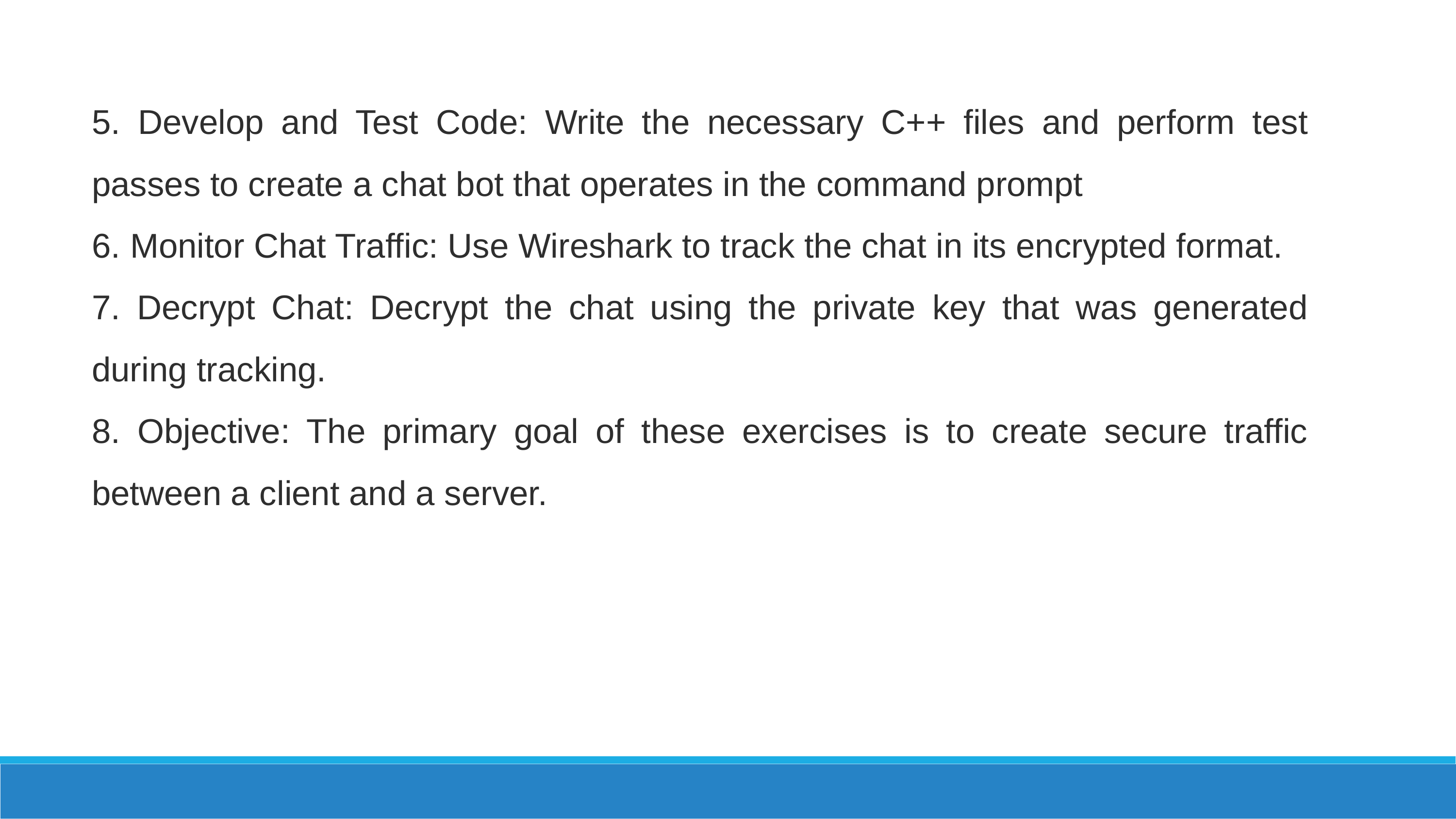

5. Develop and Test Code: Write the necessary C++ files and perform test passes to create a chat bot that operates in the command prompt
6. Monitor Chat Traffic: Use Wireshark to track the chat in its encrypted format.
7. Decrypt Chat: Decrypt the chat using the private key that was generated during tracking.
8. Objective: The primary goal of these exercises is to create secure traffic between a client and a server.